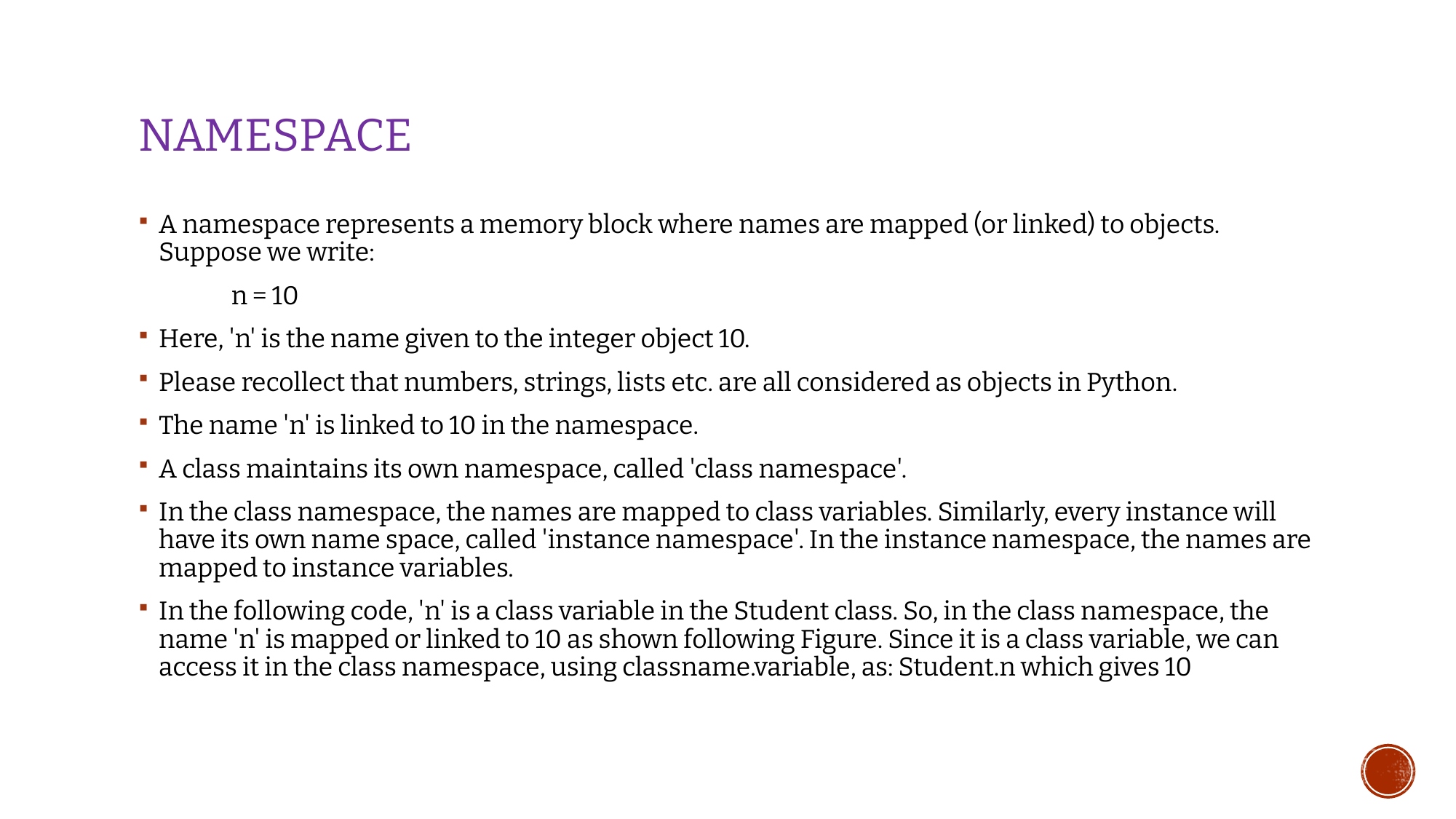

# namespace
A namespace represents a memory block where names are mapped (or linked) to objects. Suppose we write:
	n = 10
Here, 'n' is the name given to the integer object 10.
Please recollect that numbers, strings, lists etc. are all considered as objects in Python.
The name 'n' is linked to 10 in the namespace.
A class maintains its own namespace, called 'class namespace'.
In the class namespace, the names are mapped to class variables. Similarly, every instance will have its own name space, called 'instance namespace'. In the instance namespace, the names are mapped to instance variables.
In the following code, 'n' is a class variable in the Student class. So, in the class namespace, the name 'n' is mapped or linked to 10 as shown following Figure. Since it is a class variable, we can access it in the class namespace, using classname.variable, as: Student.n which gives 10